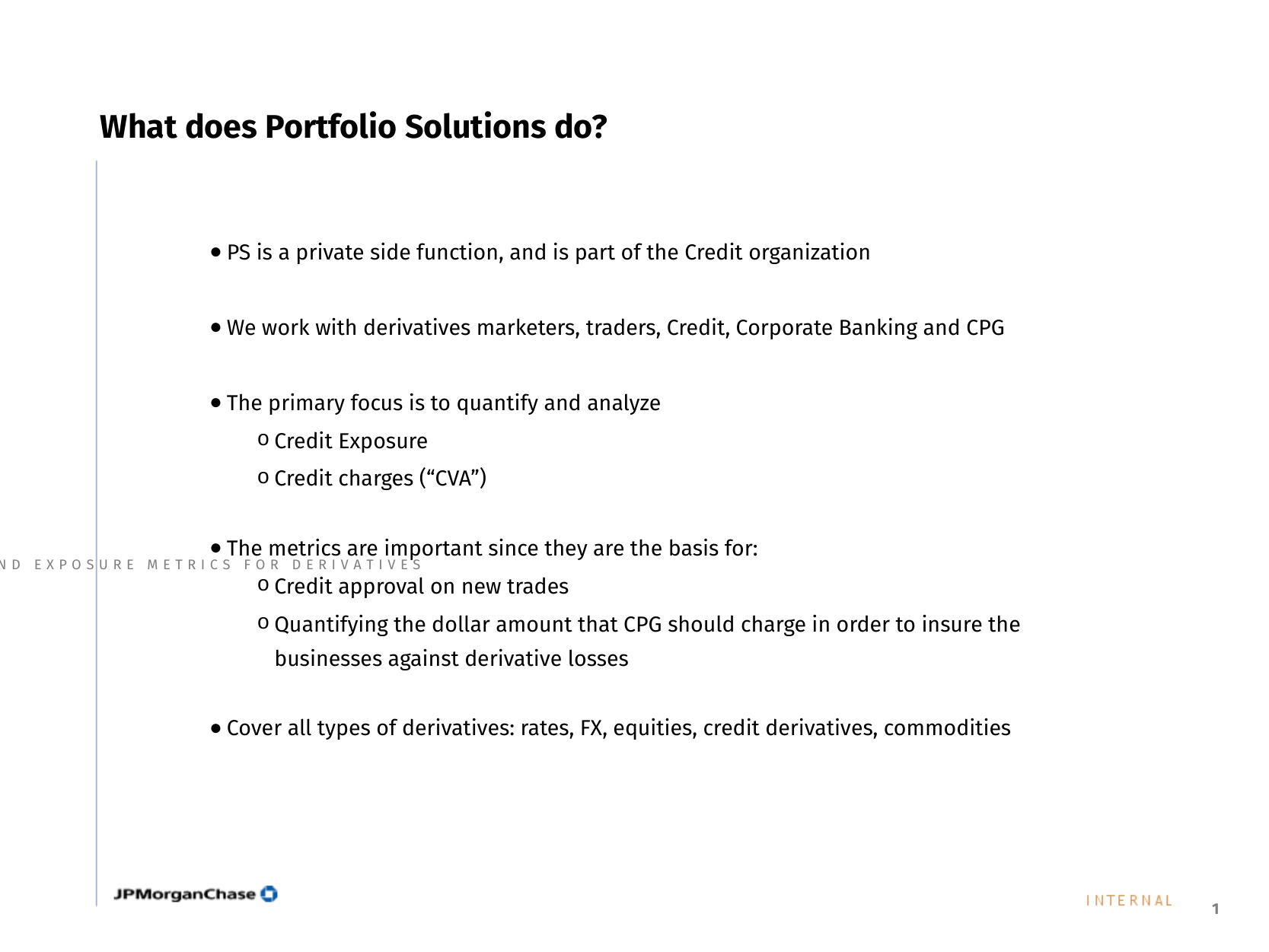

# What does Portfolio Solutions do?
PS is a private side function, and is part of the Credit organization

We work with derivatives marketers, traders, Credit, Corporate Banking and CPG

The primary focus is to quantify and analyze
Credit Exposure
Credit charges (“CVA”)

The metrics are important since they are the basis for:
Credit approval on new trades
Quantifying the dollar amount that CPG should charge in order to insure the businesses against derivative losses

Cover all types of derivatives: rates, FX, equities, credit derivatives, commodities
P O R T F O L I O   S O L U T I O N S   A N D   E X P O S U R E   M E T R I C S   F O R   D E R I V A T I V E S
1